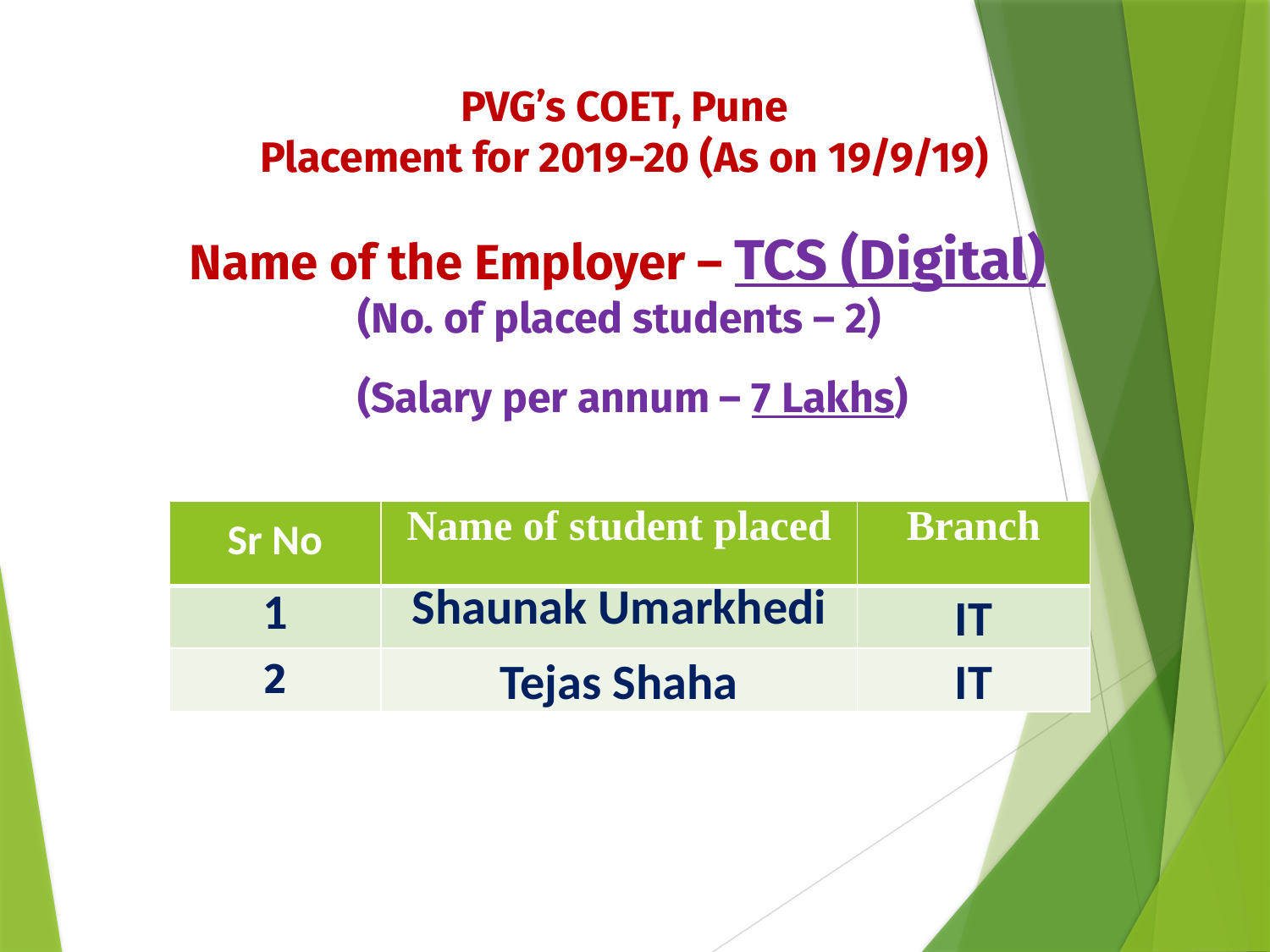

PVG’s COET, Pune
Placement for 2019-20 (As on 19/9/19)
Name of the Employer – TCS (Digital)
(No. of placed students – 2)
 (Salary per annum – 7 Lakhs)
| Sr No | Name of student placed | Branch |
| --- | --- | --- |
| 1 | Shaunak Umarkhedi | IT |
| 2 | Tejas Shaha | IT |